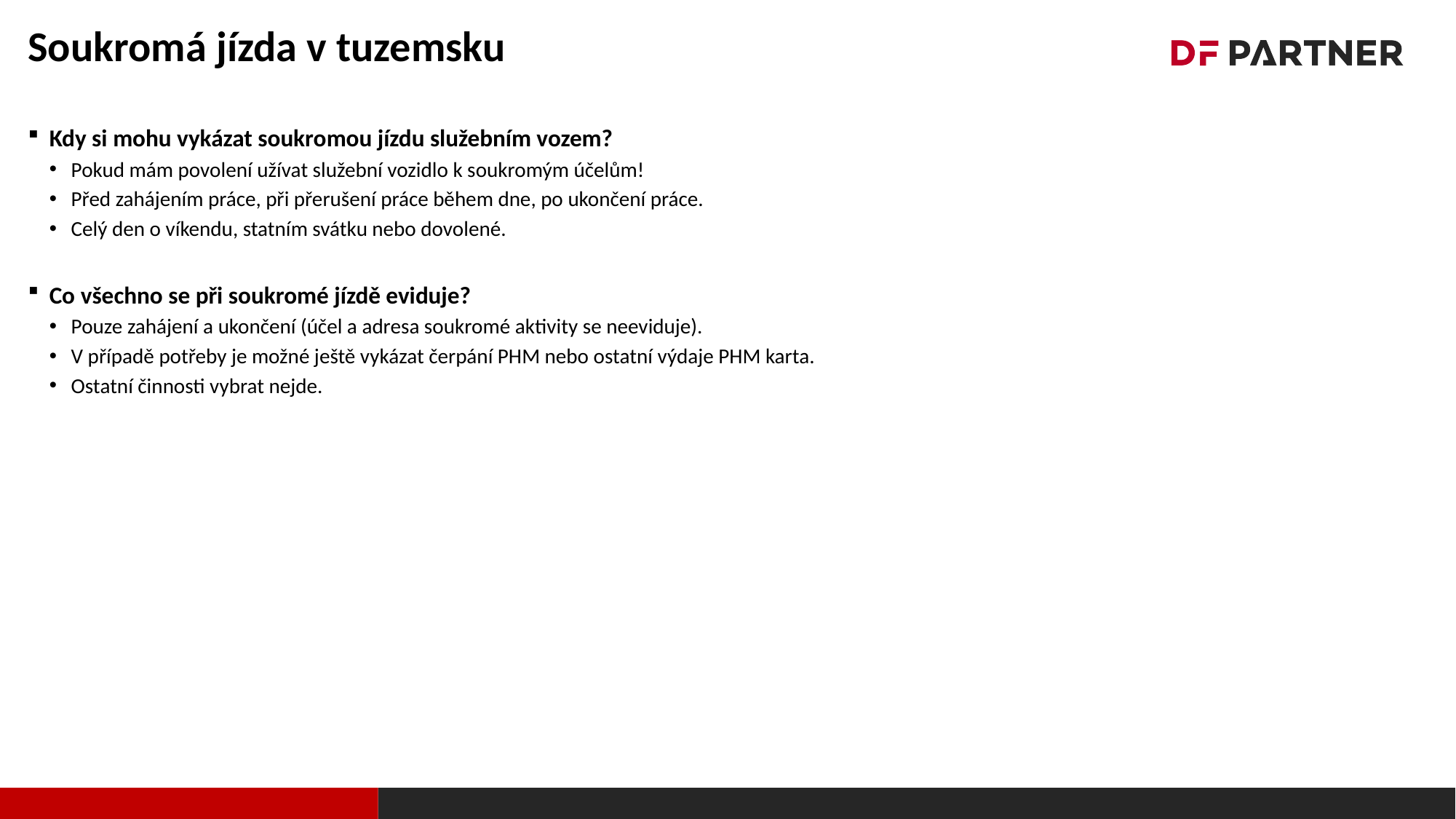

# Soukromá jízda v tuzemsku
Kdy si mohu vykázat soukromou jízdu služebním vozem?
Pokud mám povolení užívat služební vozidlo k soukromým účelům!
Před zahájením práce, při přerušení práce během dne, po ukončení práce.
Celý den o víkendu, statním svátku nebo dovolené.

Co všechno se při soukromé jízdě eviduje?
Pouze zahájení a ukončení (účel a adresa soukromé aktivity se neeviduje).
V případě potřeby je možné ještě vykázat čerpání PHM nebo ostatní výdaje PHM karta.
Ostatní činnosti vybrat nejde.